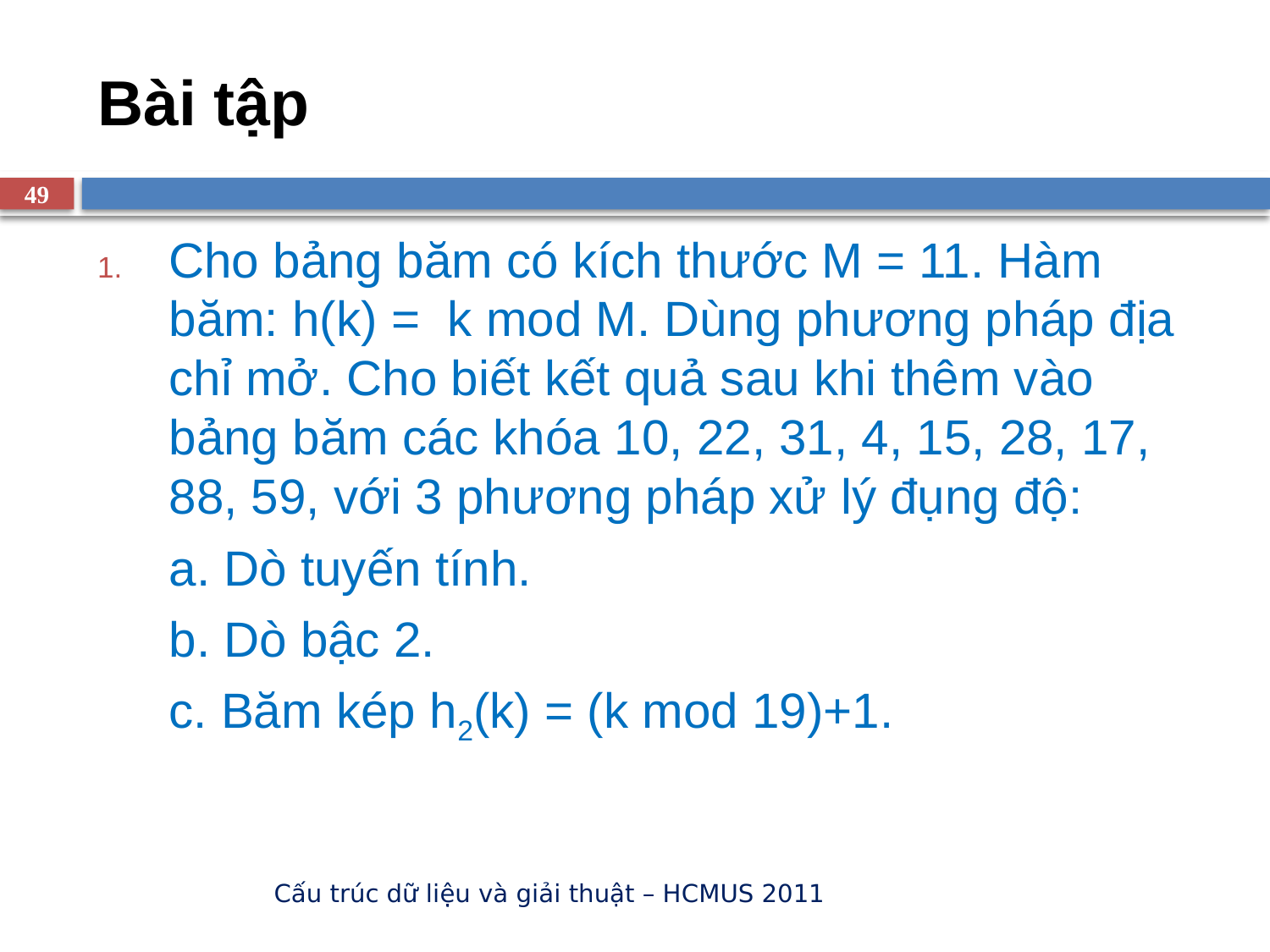

# Bài tập
49
Cho bảng băm có kích thước M = 11. Hàm băm: h(k) =  k mod M. Dùng phương pháp địa chỉ mở. Cho biết kết quả sau khi thêm vào bảng băm các khóa 10, 22, 31, 4, 15, 28, 17, 88, 59, với 3 phương pháp xử lý đụng độ:
	a. Dò tuyến tính.
	b. Dò bậc 2.
	c. Băm kép h2(k) = (k mod 19)+1.

Cấu trúc dữ liệu và giải thuật – HCMUS 2011